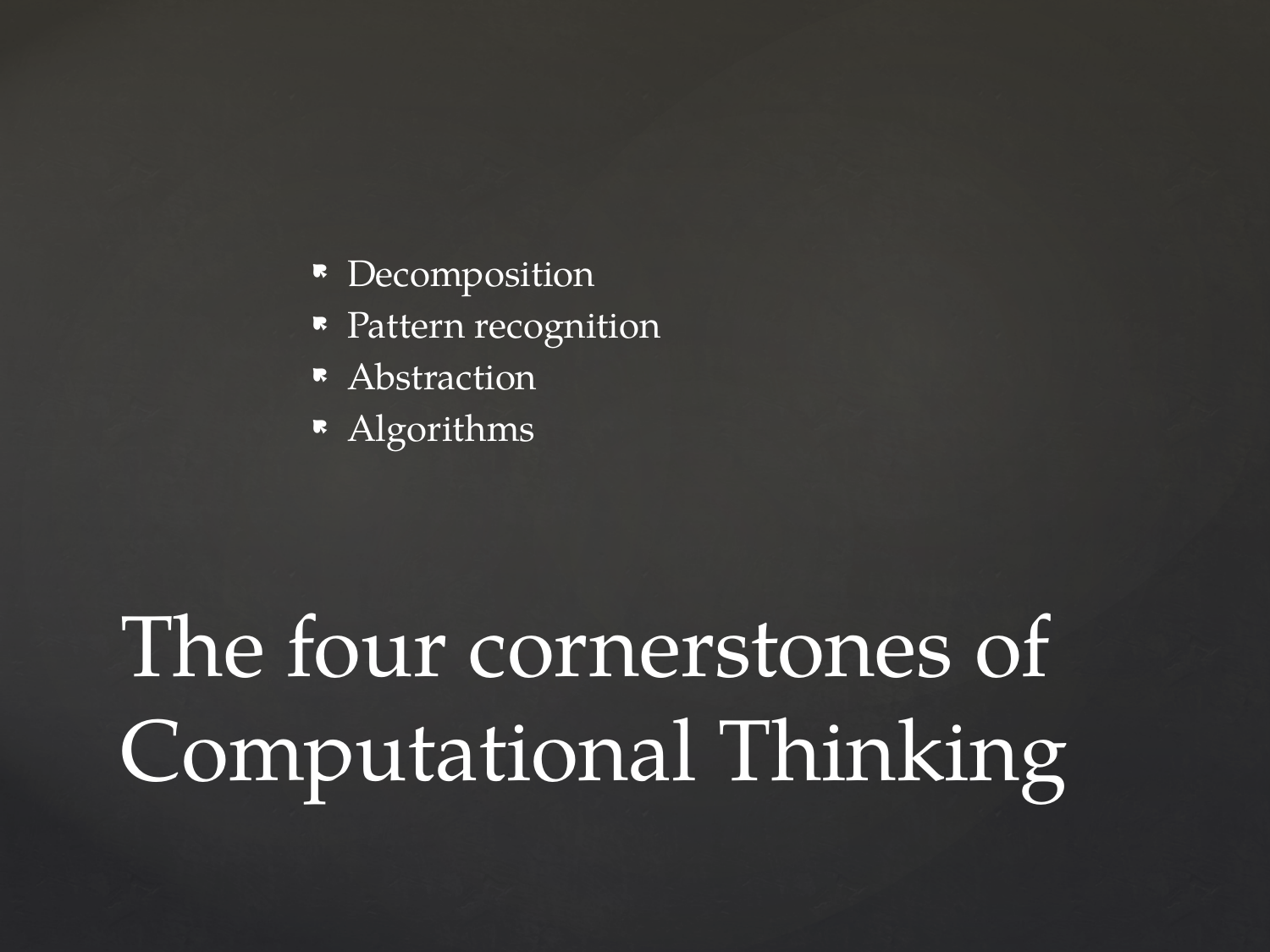

Decomposition
Pattern recognition
Abstraction
Algorithms
# The four cornerstones of Computational Thinking